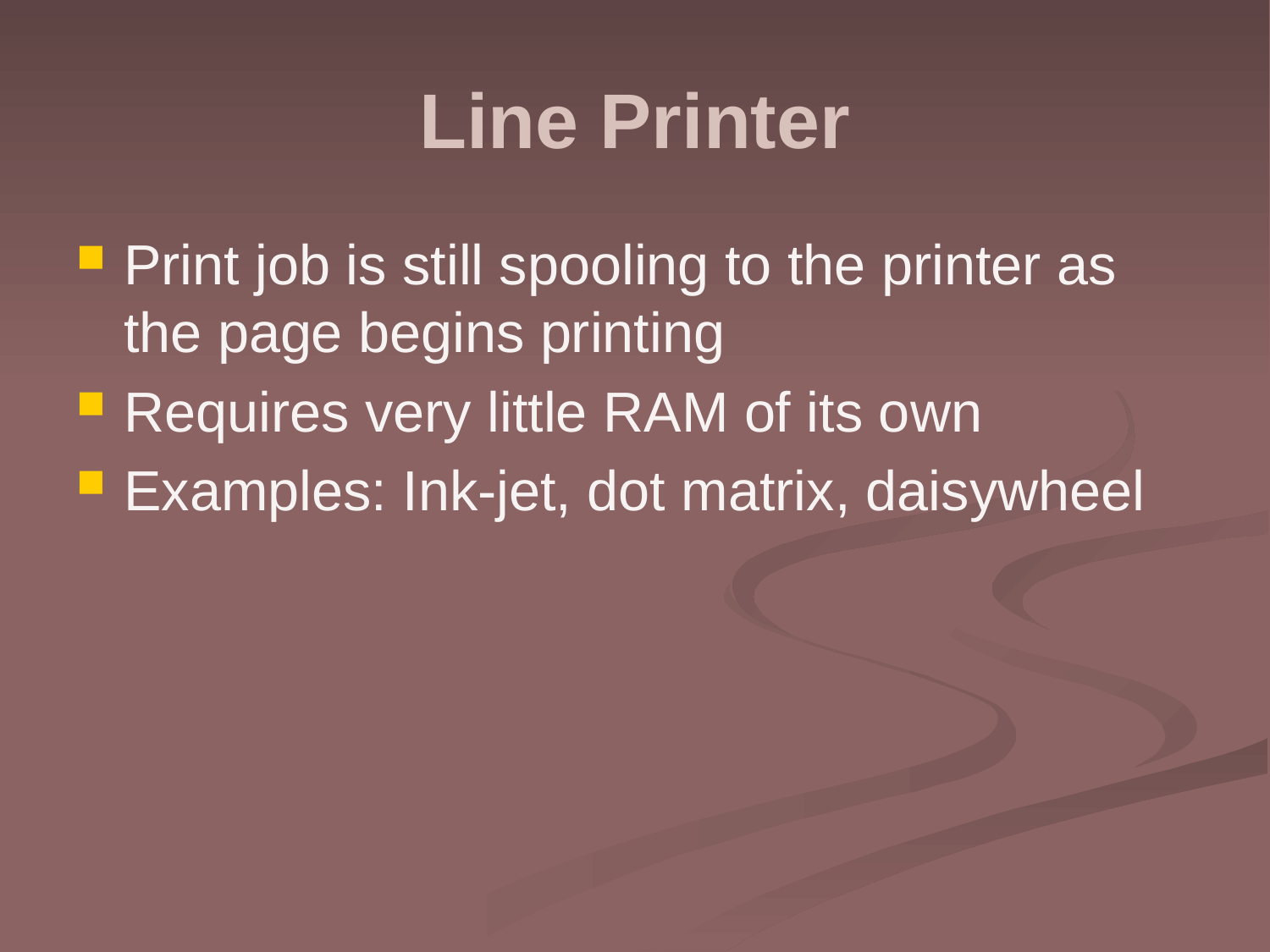

# Line Printer
Print job is still spooling to the printer as the page begins printing
Requires very little RAM of its own
Examples: Ink-jet, dot matrix, daisywheel